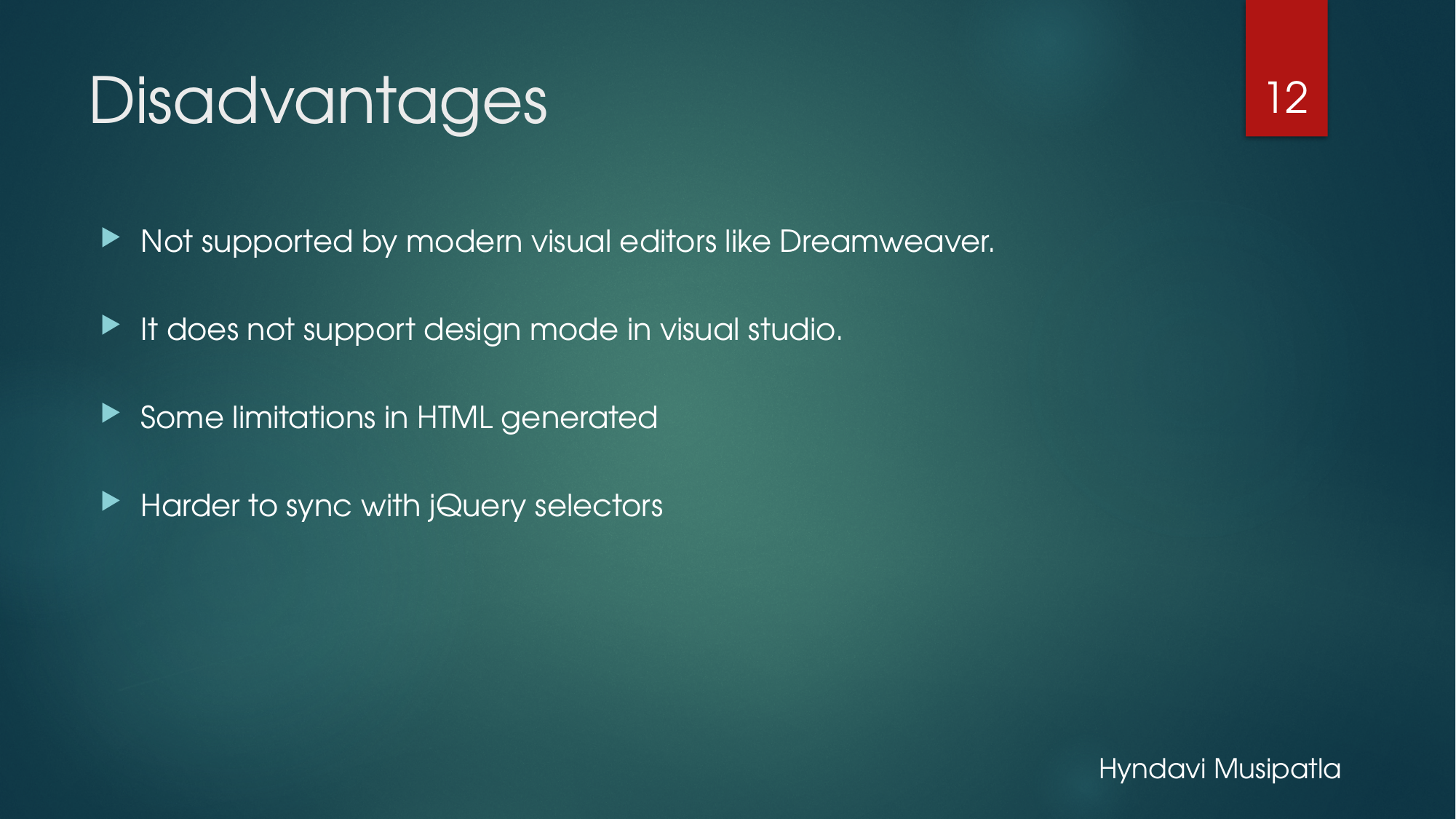

12
# Disadvantages
Not supported by modern visual editors like Dreamweaver.
It does not support design mode in visual studio.
Some limitations in HTML generated
Harder to sync with jQuery selectors

Hyndavi Musipatla